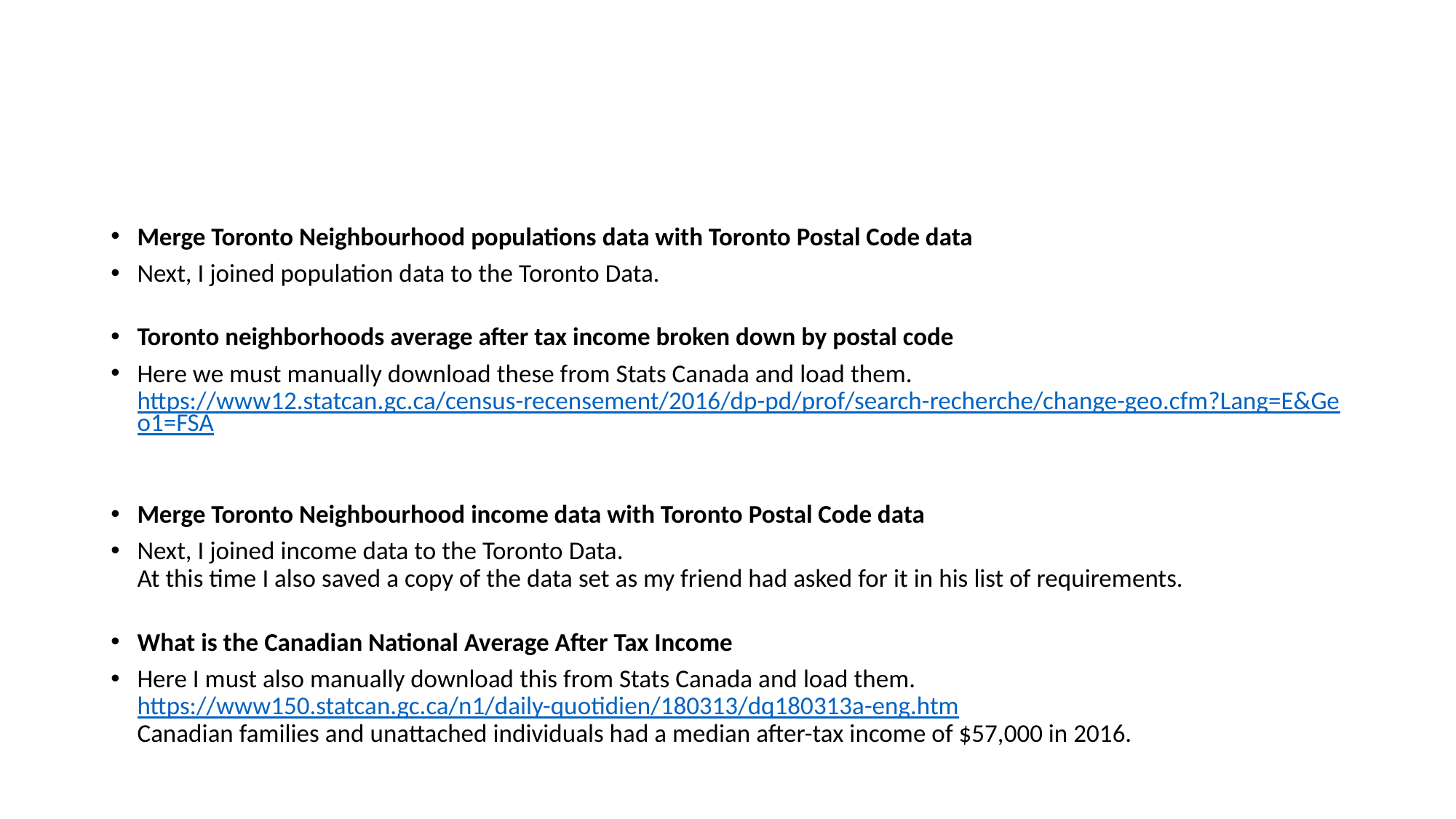

Merge Toronto Neighbourhood populations data with Toronto Postal Code data
Next, I joined population data to the Toronto Data.
Toronto neighborhoods average after tax income broken down by postal code
Here we must manually download these from Stats Canada and load them.
https://www12.statcan.gc.ca/census-recensement/2016/dp-pd/prof/search-recherche/change-geo.cfm?Lang=E&Geo1=FSA
Merge Toronto Neighbourhood income data with Toronto Postal Code data
Next, I joined income data to the Toronto Data.
At this time I also saved a copy of the data set as my friend had asked for it in his list of requirements.
What is the Canadian National Average After Tax Income
Here I must also manually download this from Stats Canada and load them.
https://www150.statcan.gc.ca/n1/daily-quotidien/180313/dq180313a-eng.htm
Canadian families and unattached individuals had a median after-tax income of $57,000 in 2016.